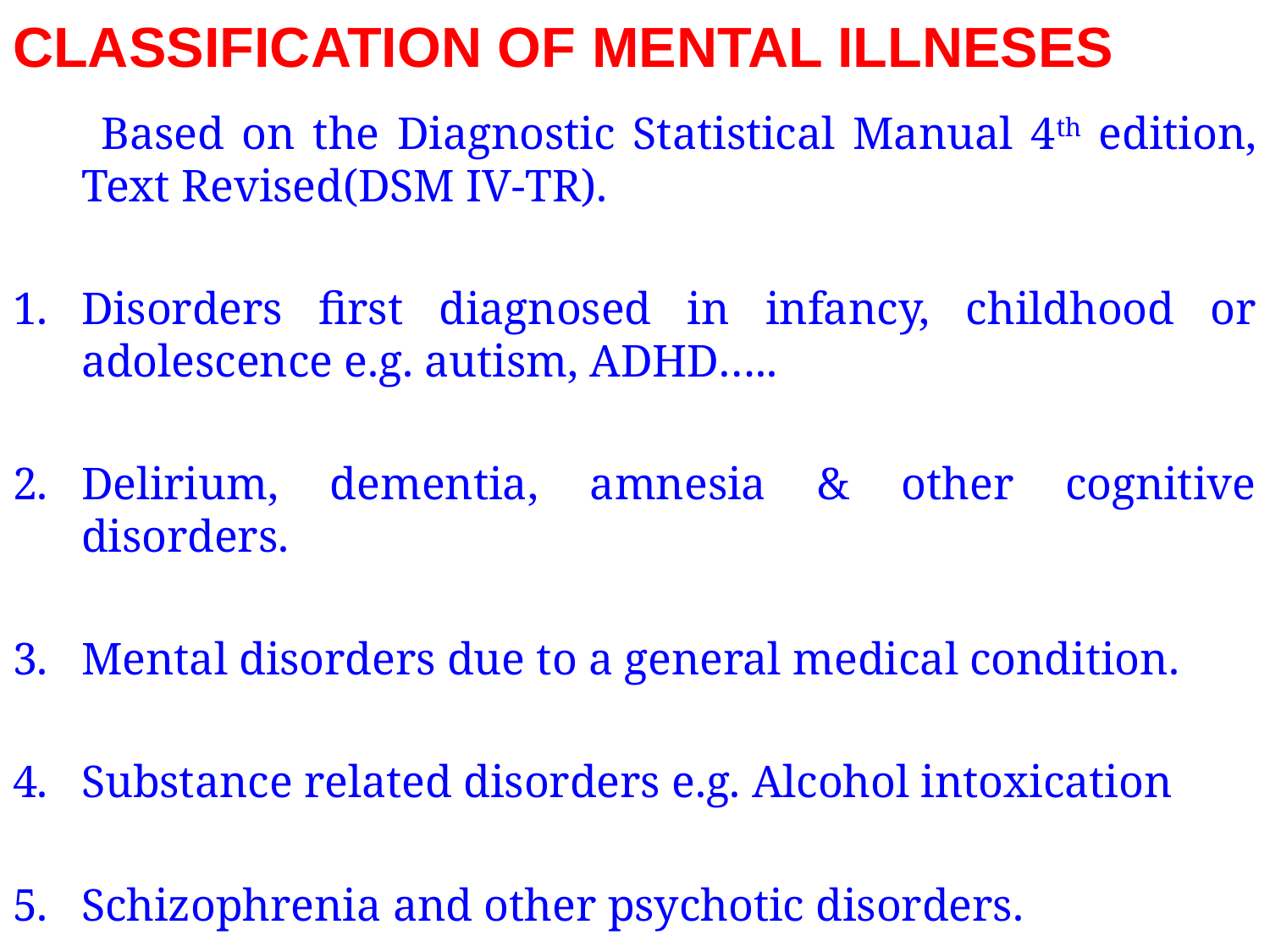

# CLASSIFICATION OF MENTAL ILLNESES
     Based on the Diagnostic Statistical Manual 4th edition, Text Revised(DSM IV-TR).

Disorders first diagnosed in infancy, childhood or adolescence e.g. autism, ADHD…..

Delirium, dementia, amnesia & other cognitive disorders.

Mental disorders due to a general medical condition.

Substance related disorders e.g. Alcohol intoxication

Schizophrenia and other psychotic disorders.